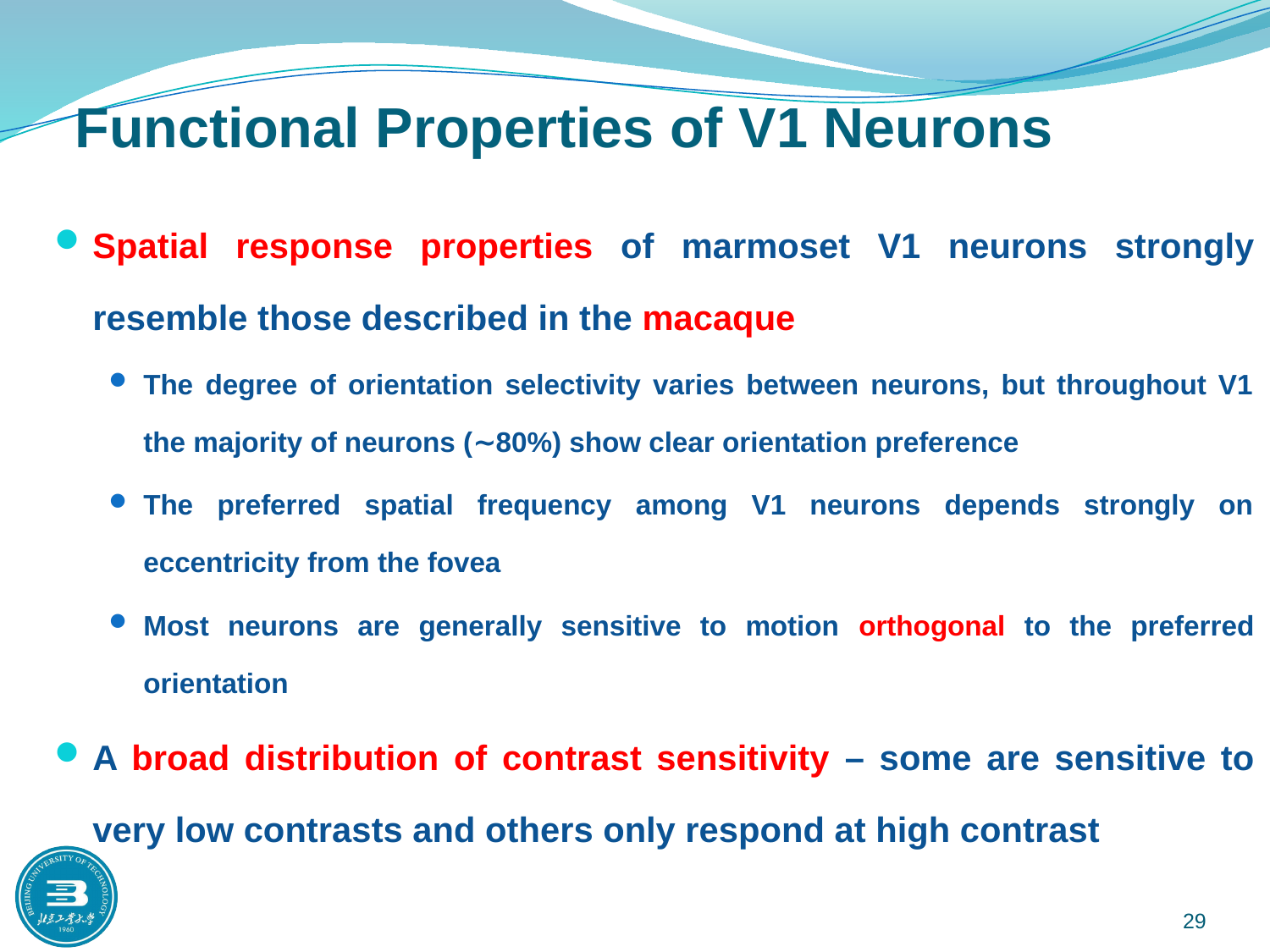

# Functional Properties of V1 Neurons
Spatial response properties of marmoset V1 neurons strongly resemble those described in the macaque
The degree of orientation selectivity varies between neurons, but throughout V1 the majority of neurons (∼80%) show clear orientation preference
The preferred spatial frequency among V1 neurons depends strongly on eccentricity from the fovea
Most neurons are generally sensitive to motion orthogonal to the preferred orientation
A broad distribution of contrast sensitivity – some are sensitive to very low contrasts and others only respond at high contrast

 29